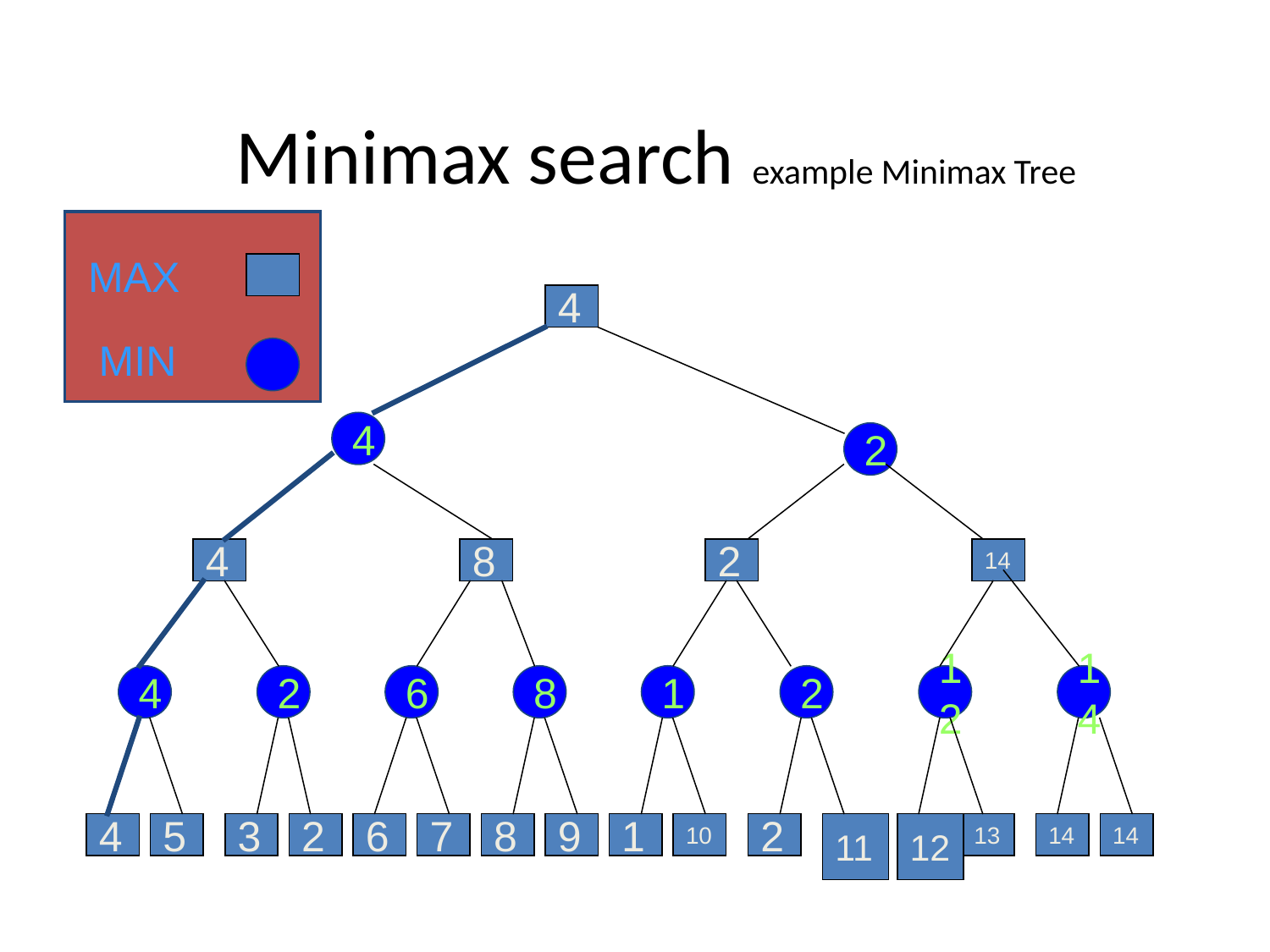

Minimax search example Minimax Tree

MAX

MIN

4
4
2
4
8
2
14
4
2
6
8
1
2
12
14
4
5
3
2
6
7
8
9
1
10
2
11
12
13
14
14